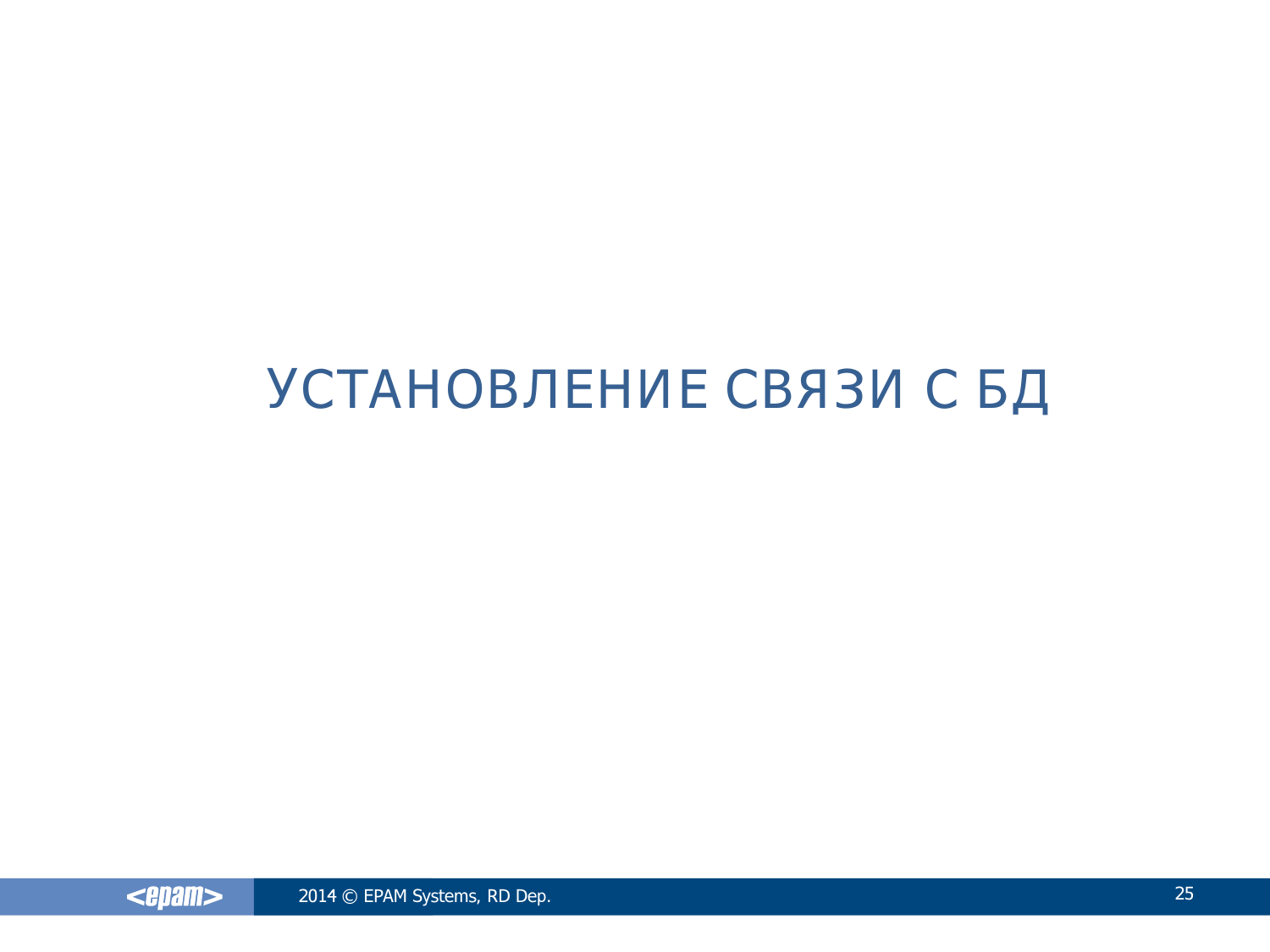

# Установление связи с БД
25
2014 © EPAM Systems, RD Dep.